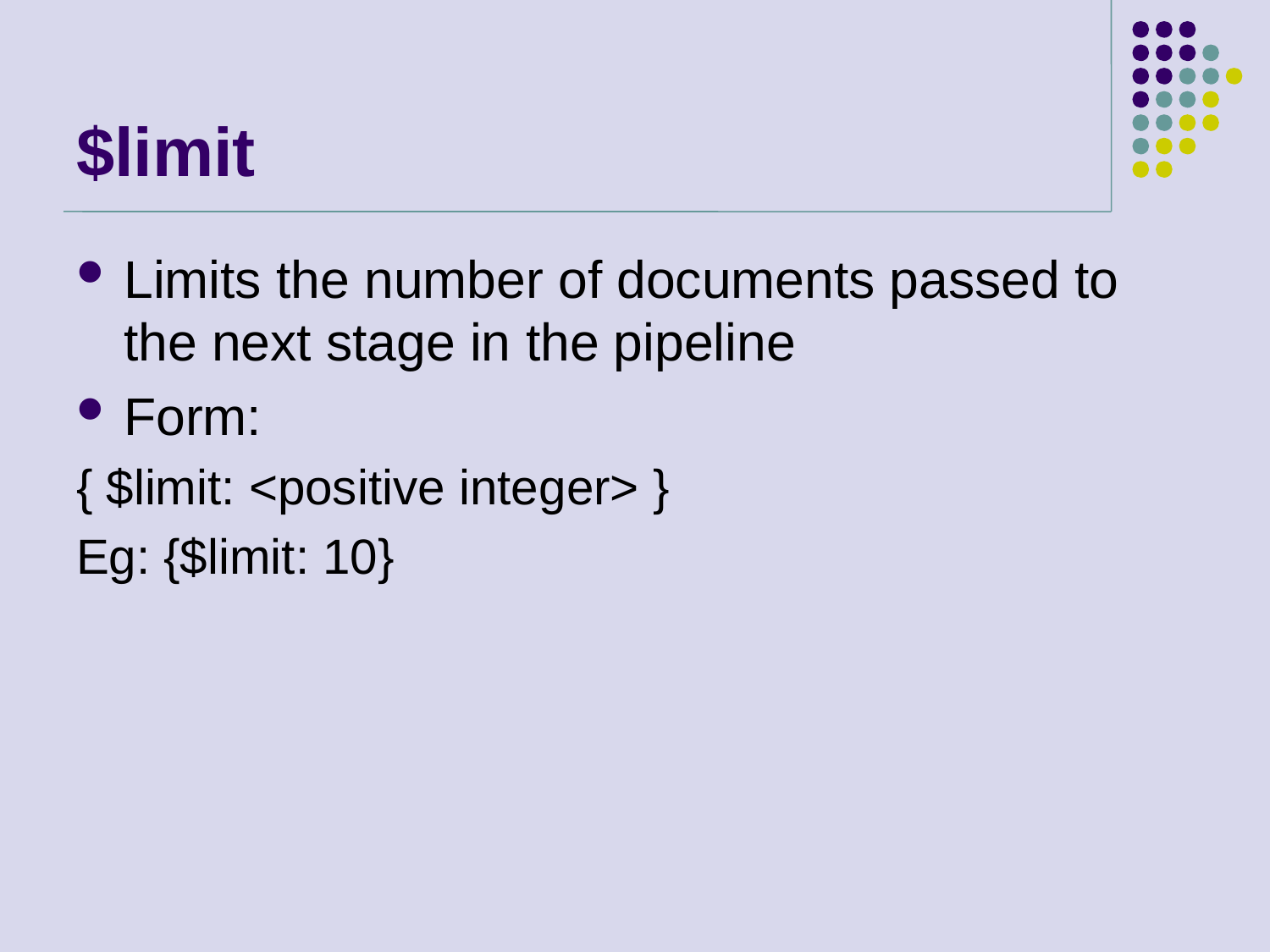

# $limit
Limits the number of documents passed to the next stage in the pipeline
Form:
{ $limit: <positive integer> }
Eg: {$limit: 10}